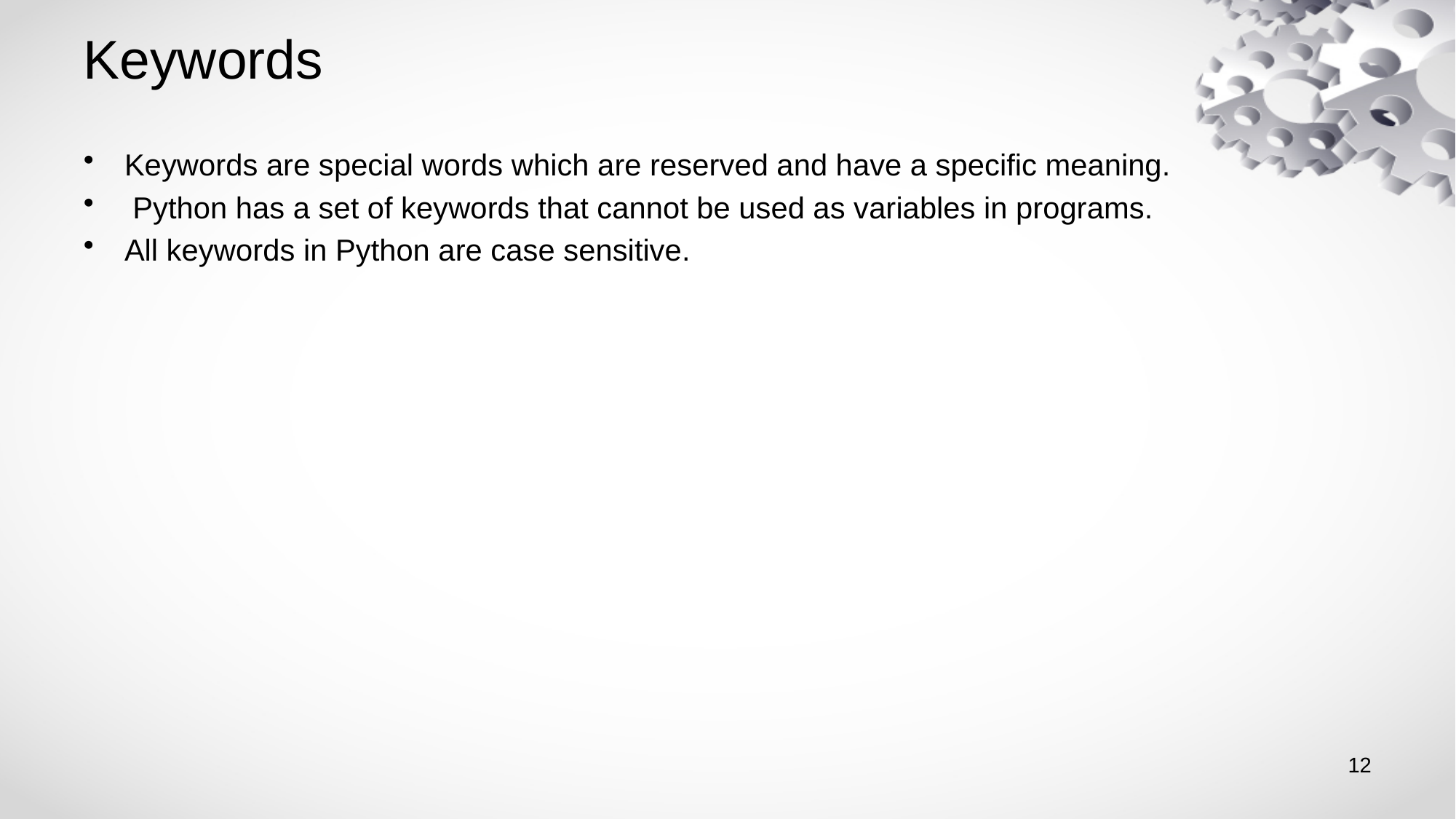

# Keywords
Keywords are special words which are reserved and have a specific meaning.
 Python has a set of keywords that cannot be used as variables in programs.
All keywords in Python are case sensitive.

12